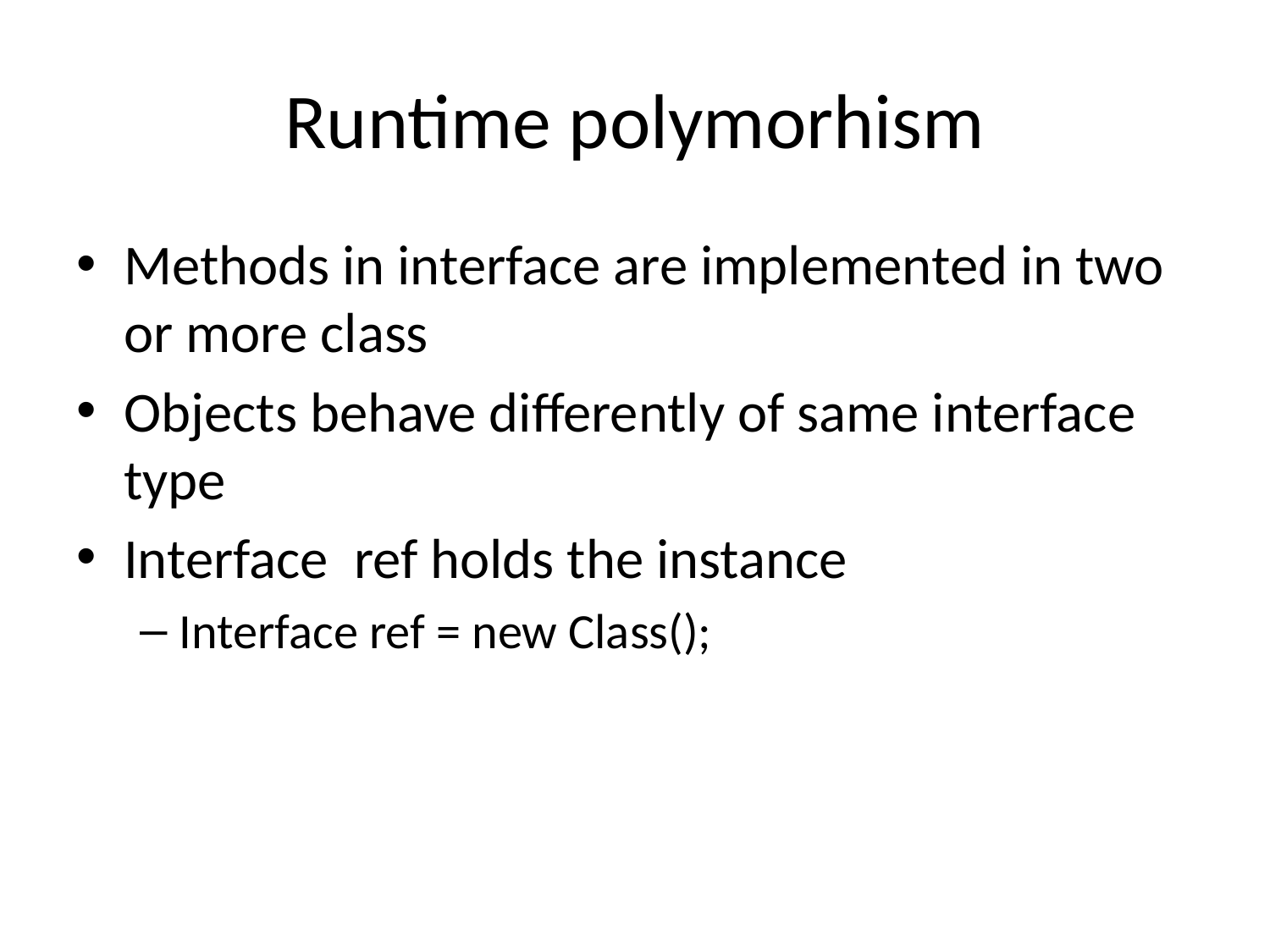

# Runtime polymorhism
Methods in interface are implemented in two or more class
Objects behave differently of same interface type
Interface  ref holds the instance
Interface ref = new Class();